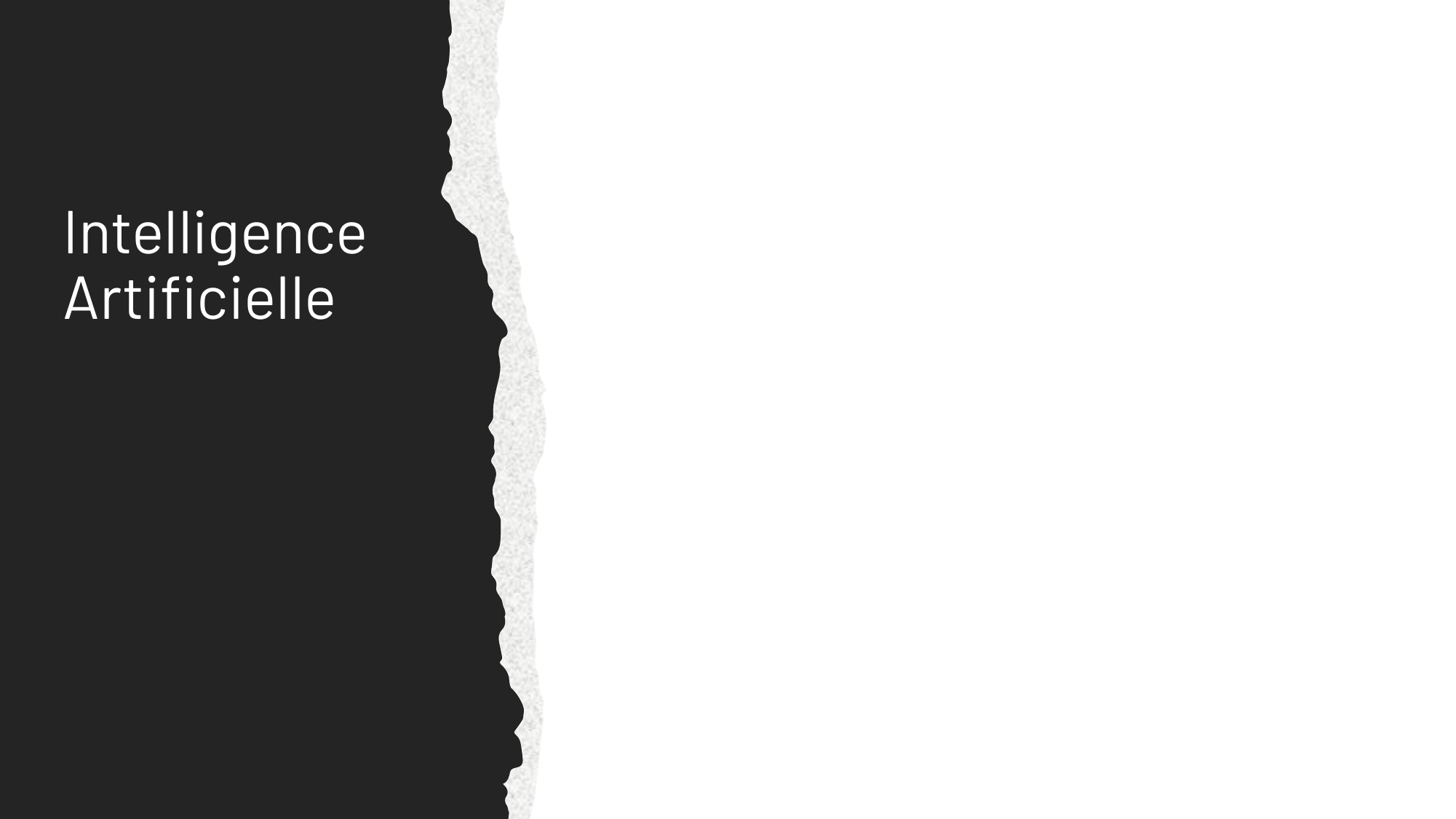

# Intelligence Artificielle
Contrôle un personnage
Prend des décisions selon les situations
Système de perception (vue/ouïe/toucher)
Utilise un arbre de comportement (behavior tree)